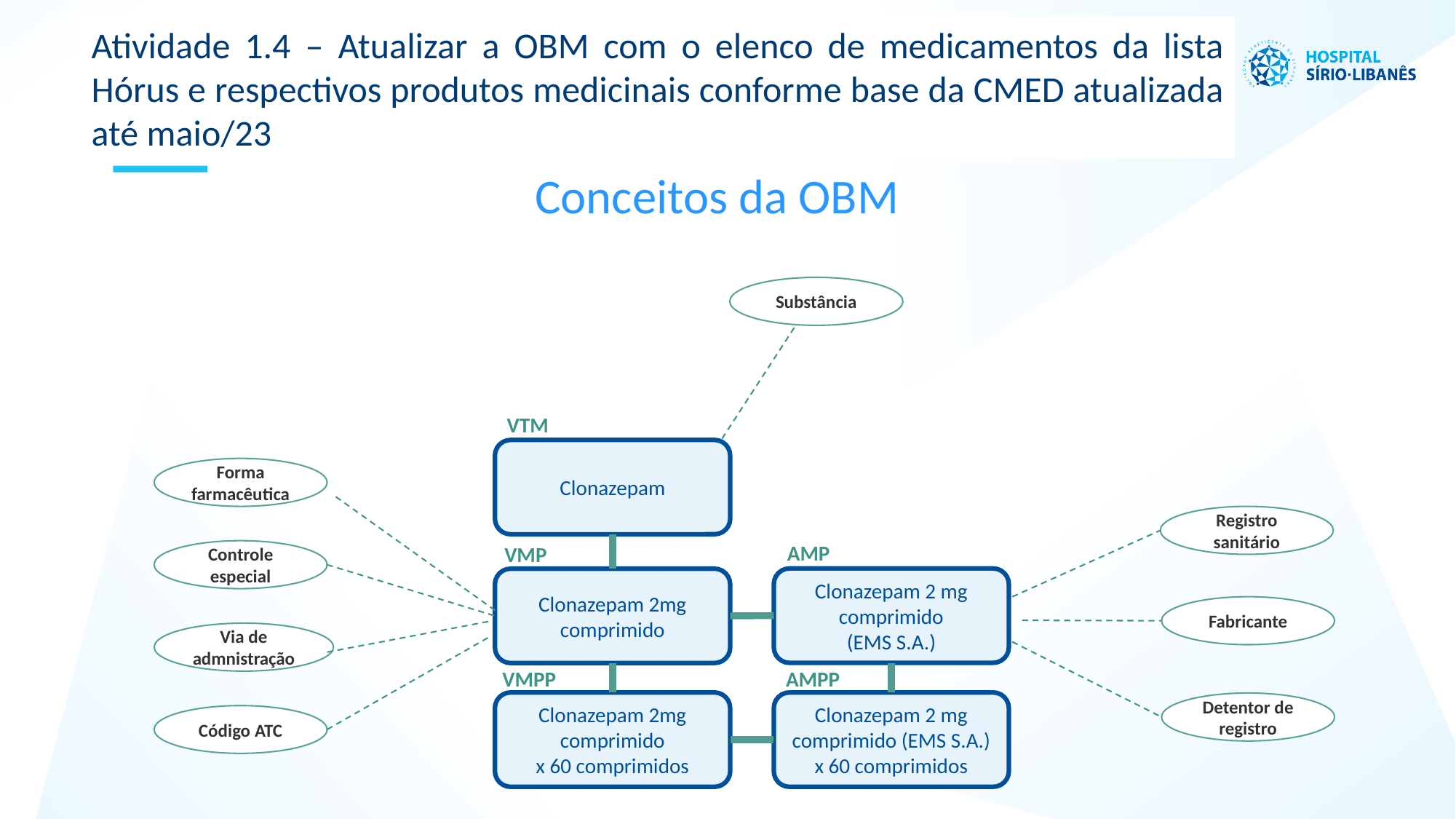

Atividade 1.4 – Atualizar a OBM com o elenco de medicamentos da lista Hórus e respectivos produtos medicinais conforme base da CMED atualizada até maio/23

Conceitos da OBM
Substância
VTM
Clonazepam
AMP
VMP
Clonazepam 2 mg comprimido
(EMS S.A.)
Clonazepam 2mg comprimido
VMPP
AMPP
Clonazepam 2mg comprimido
x 60 comprimidos
Clonazepam 2 mg comprimido (EMS S.A.)
x 60 comprimidos
Forma farmacêutica
Registro sanitário
Controle especial
Fabricante
Via de admnistração
Detentor de registro
Código ATC